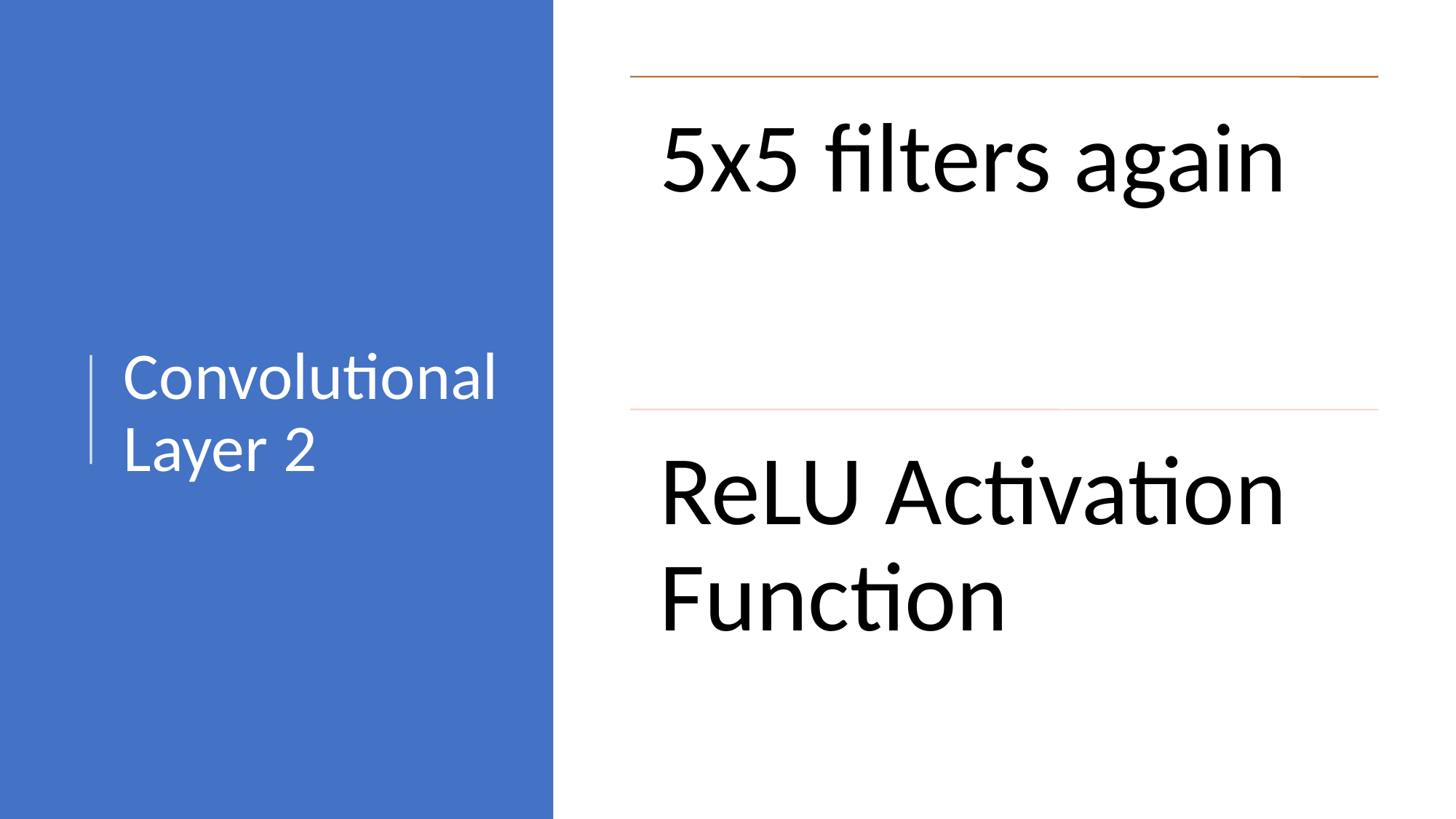

5x5 filters again
ReLU Activation Function
# Convolutional Layer 2